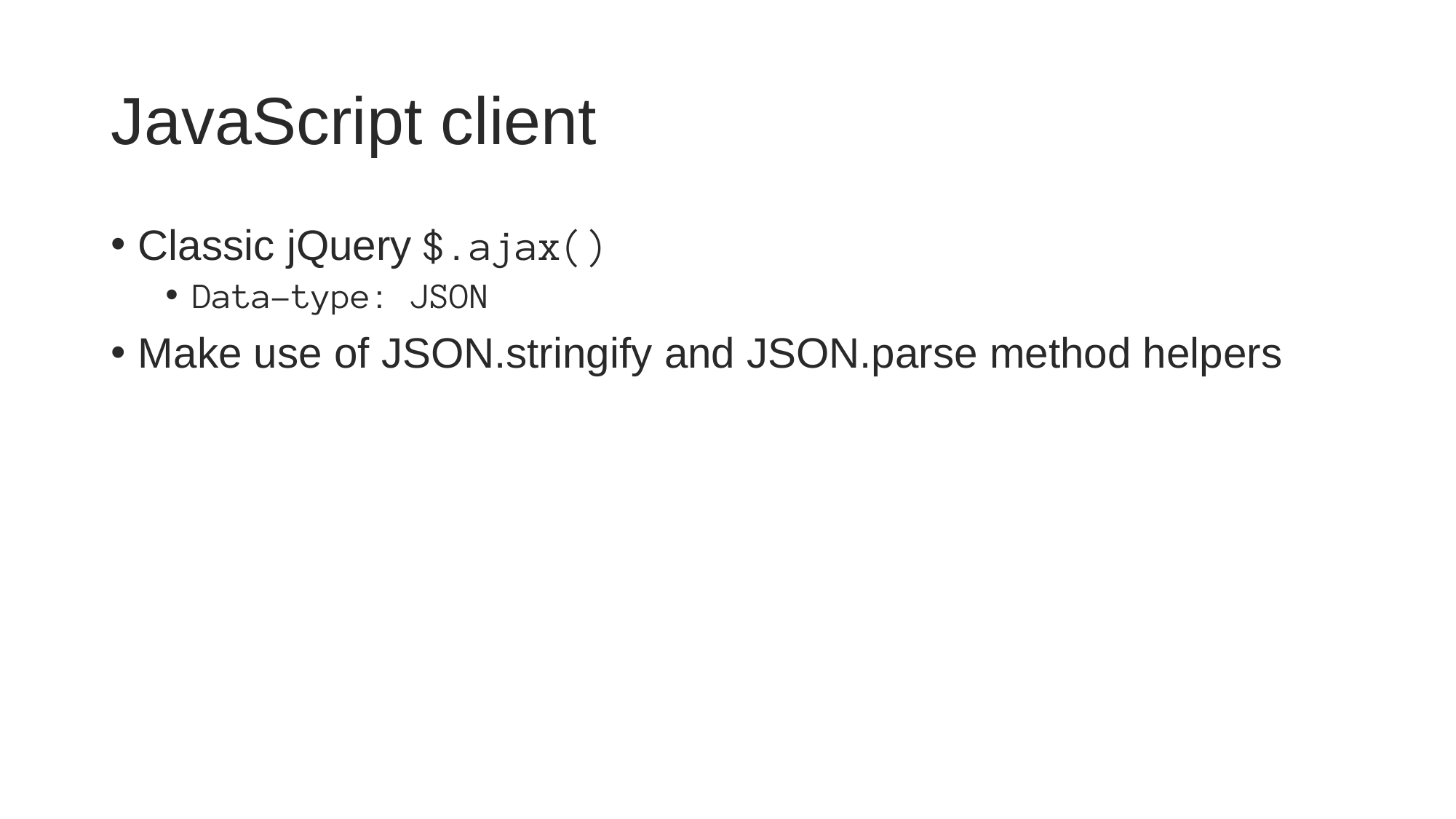

# JavaScript client
Classic jQuery $.ajax()
Data-type: JSON
Make use of JSON.stringify and JSON.parse method helpers